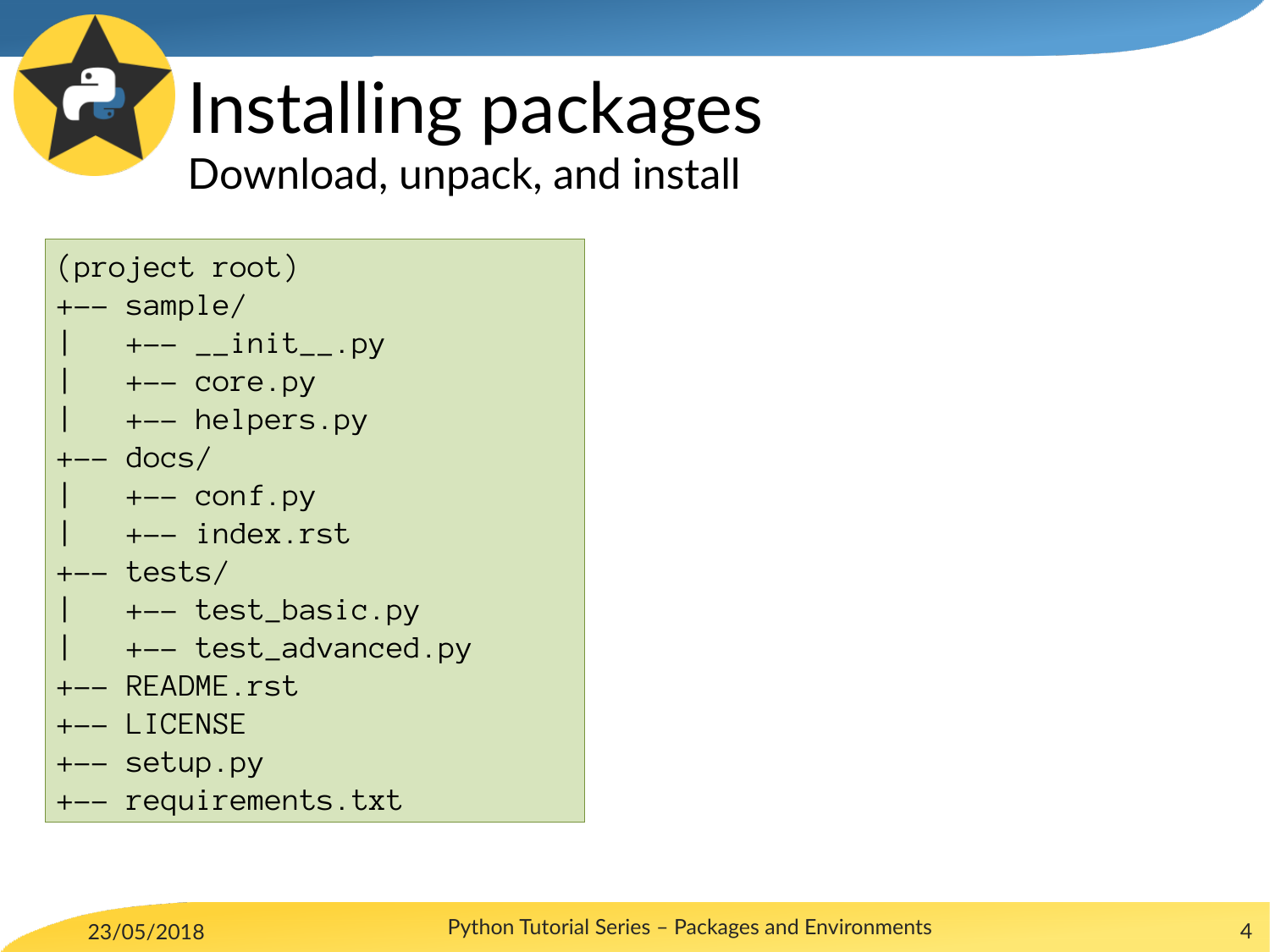

Installing packages
Download, unpack, and install
(project root)
+-- sample/
|   +-- __init__.py
|   +-- core.py
|   +-- helpers.py
+-- docs/
|   +-- conf.py
|   +-- index.rst
+-- tests/
|   +-- test_basic.py
|   +-- test_advanced.py
+-- README.rst
+-- LICENSE
+-- setup.py
+-- requirements.txt
Python Tutorial Series – Packages and Environments
4
23/05/2018